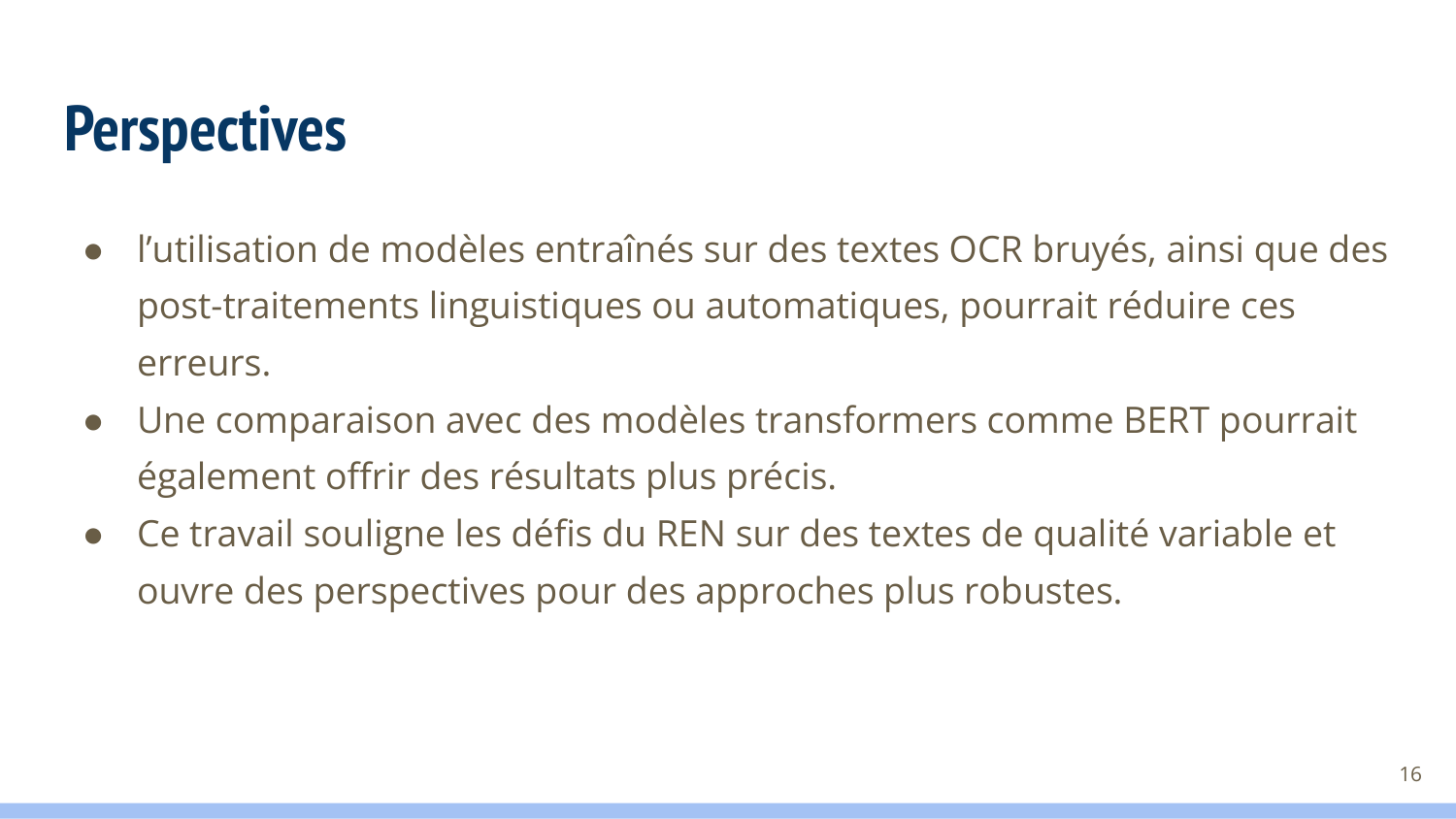

# Perspectives
l’utilisation de modèles entraînés sur des textes OCR bruyés, ainsi que des post-traitements linguistiques ou automatiques, pourrait réduire ces erreurs.
Une comparaison avec des modèles transformers comme BERT pourrait également offrir des résultats plus précis.
Ce travail souligne les défis du REN sur des textes de qualité variable et ouvre des perspectives pour des approches plus robustes.

16